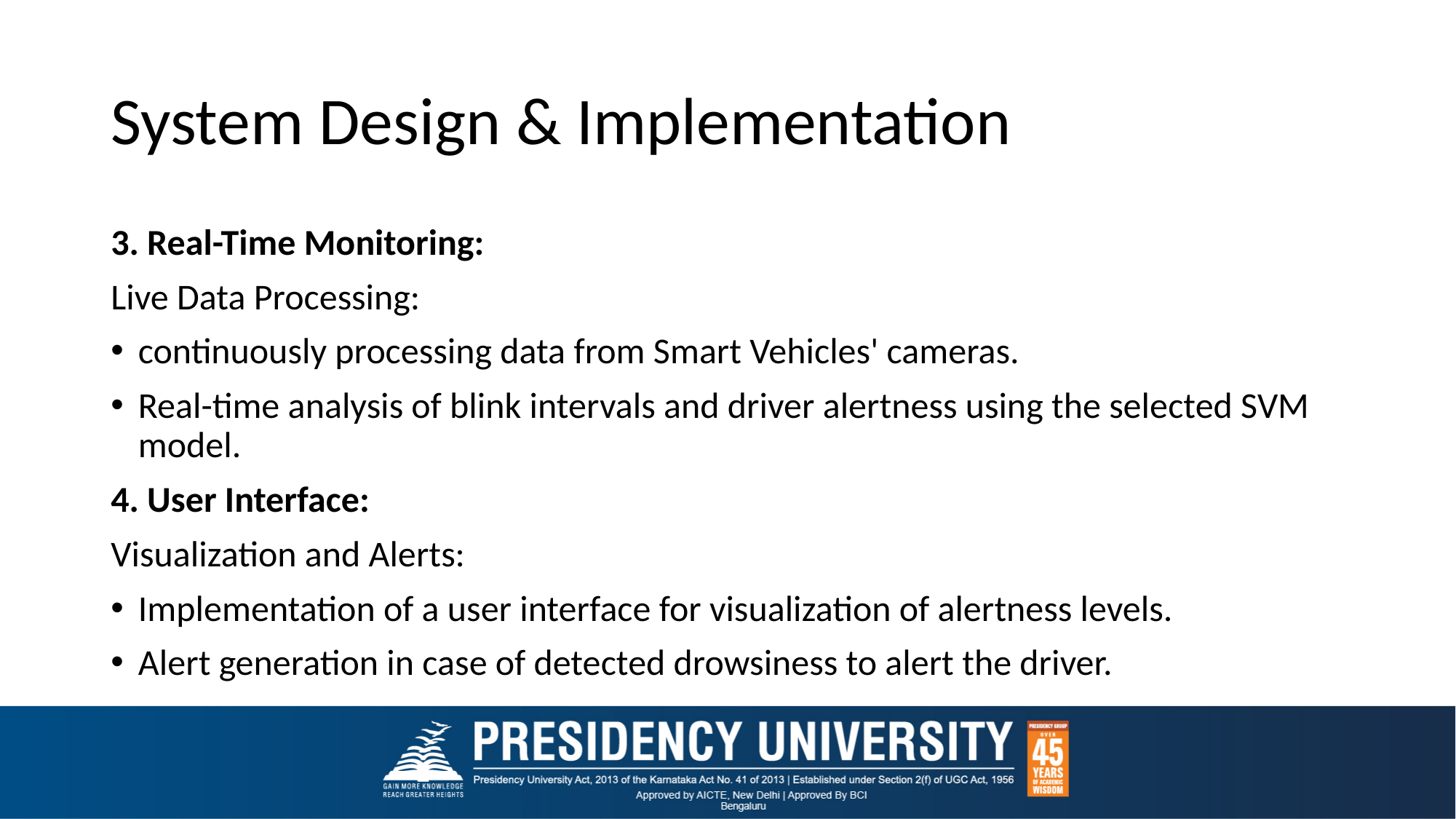

# System Design & Implementation
3. Real-Time Monitoring:
Live Data Processing:
continuously processing data from Smart Vehicles' cameras.
Real-time analysis of blink intervals and driver alertness using the selected SVM model.
4. User Interface:
Visualization and Alerts:
Implementation of a user interface for visualization of alertness levels.
Alert generation in case of detected drowsiness to alert the driver.